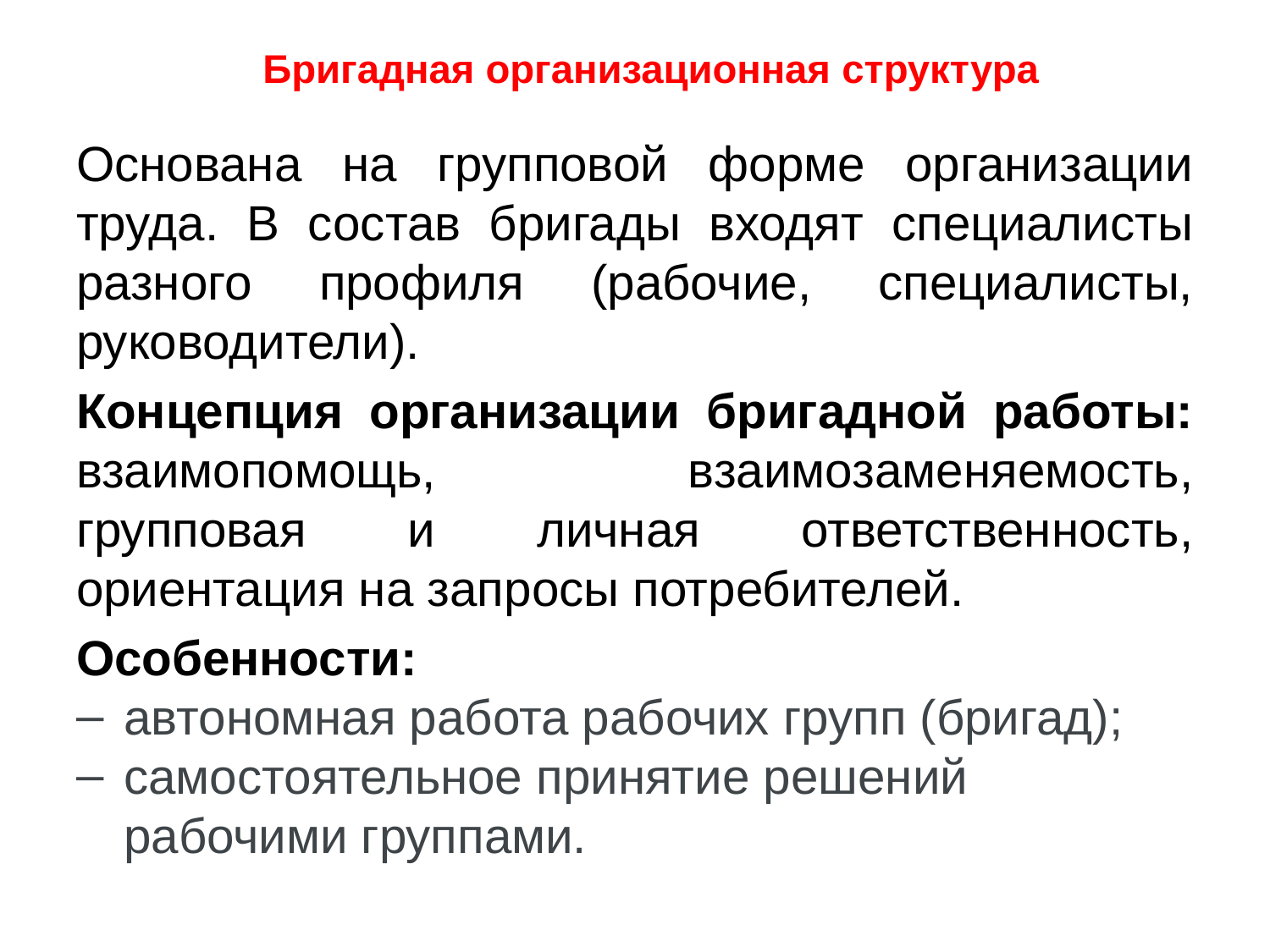

# Бригадная организационная структура
Основана на групповой форме организации труда. В состав бригады входят специалисты разного профиля (рабочие, специалисты, руководители).
Концепция организации бригадной работы: взаимопомощь, взаимозаменяемость, групповая и личная ответственность, ориентация на запросы потребителей.
Особенности:
автономная работа рабочих групп (бригад);
самостоятельное принятие решений рабочими группами.